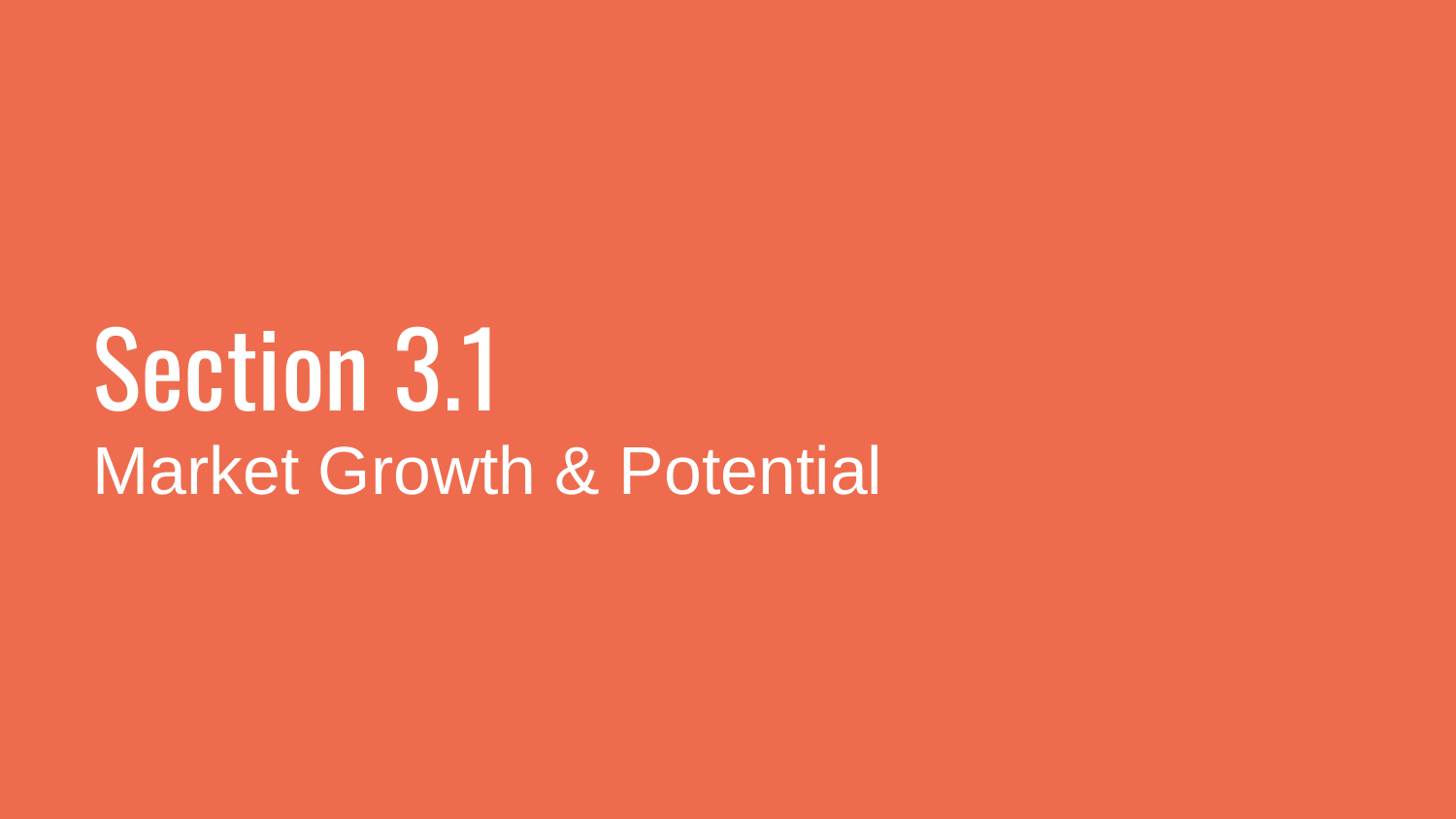

# Section 3.1
Market Growth & Potential